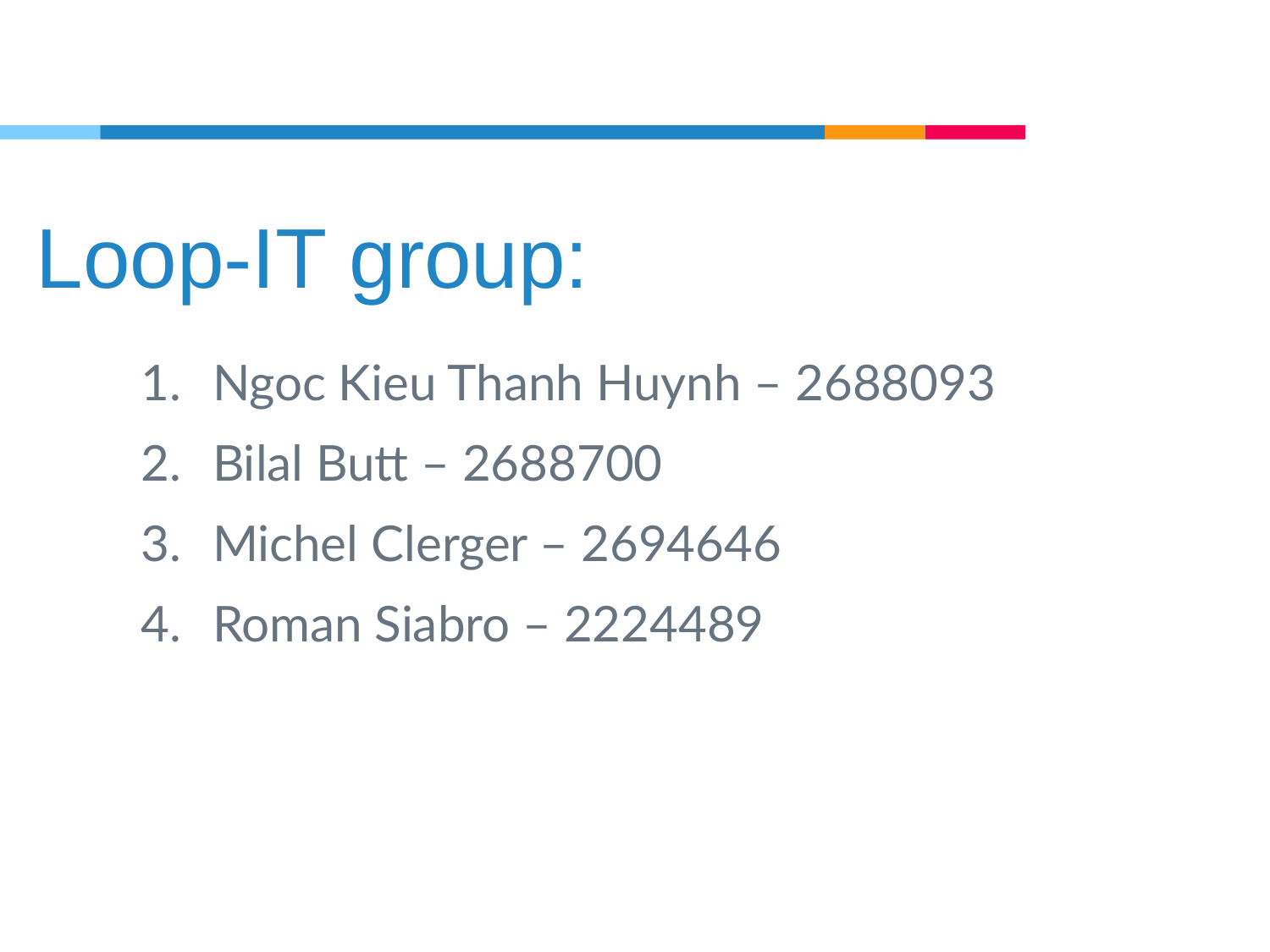

# Loop-IT group:
Ngoc Kieu Thanh Huynh – 2688093
Bilal Butt – 2688700
Michel Clerger – 2694646
Roman Siabro – 2224489